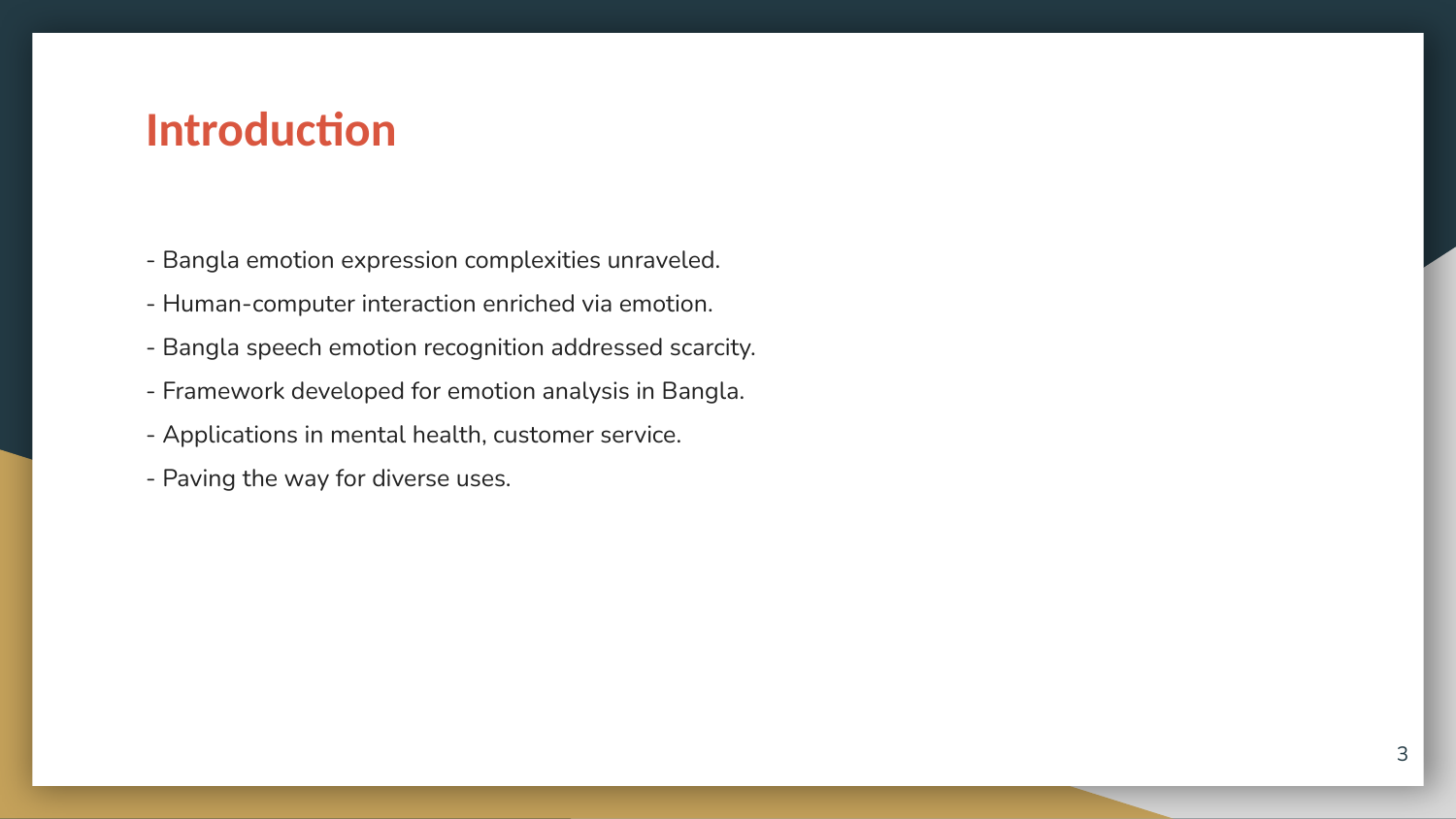

Introduction
- Bangla emotion expression complexities unraveled.
- Human-computer interaction enriched via emotion.
- Bangla speech emotion recognition addressed scarcity.
- Framework developed for emotion analysis in Bangla.
- Applications in mental health, customer service.
- Paving the way for diverse uses.
3